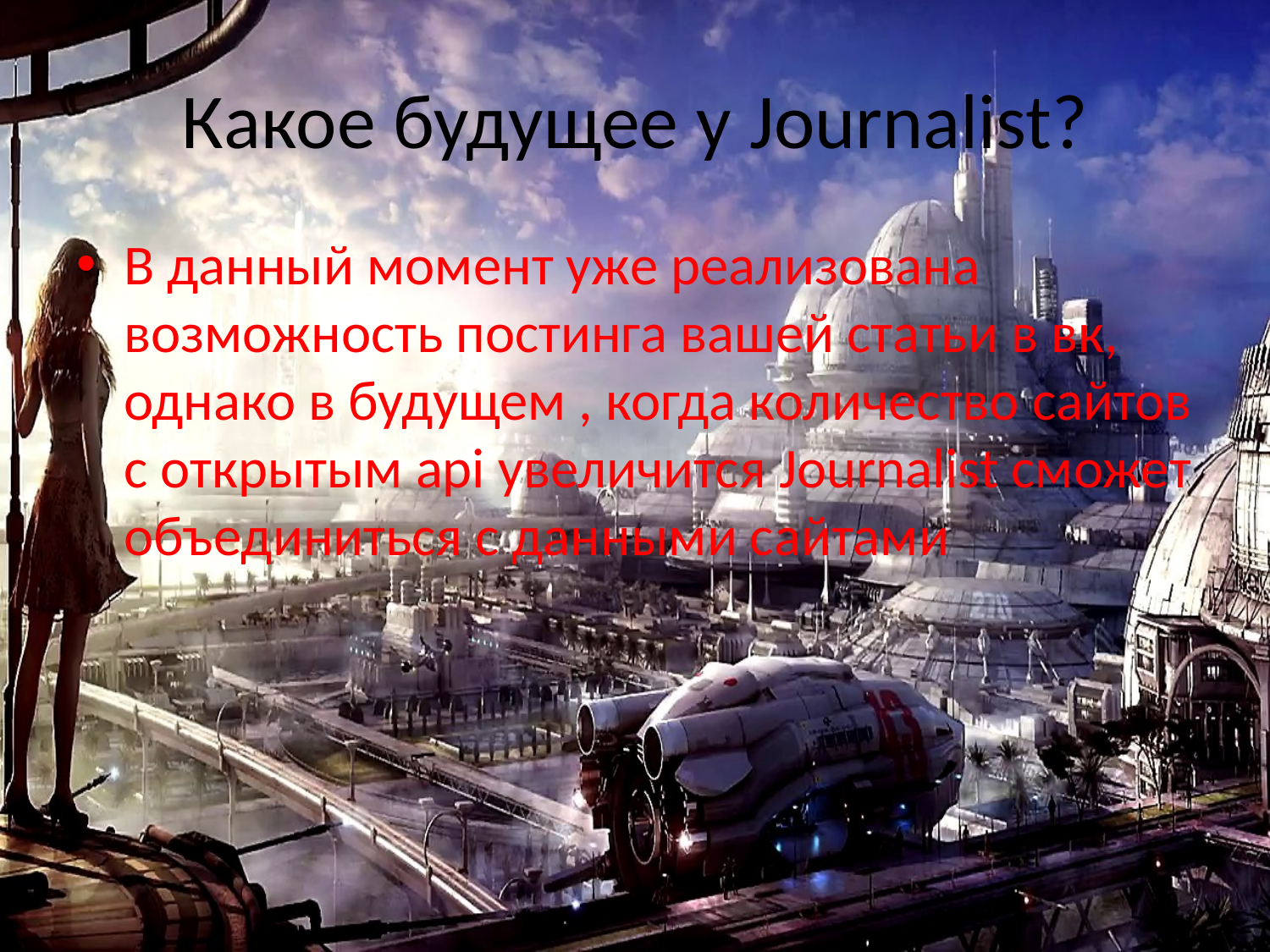

# Какое будущее у Journalist?
В данный момент уже реализована возможность постинга вашей статьи в вк, однако в будущем , когда количество сайтов с открытым api увеличится Journalist сможет объединиться с данными сайтами